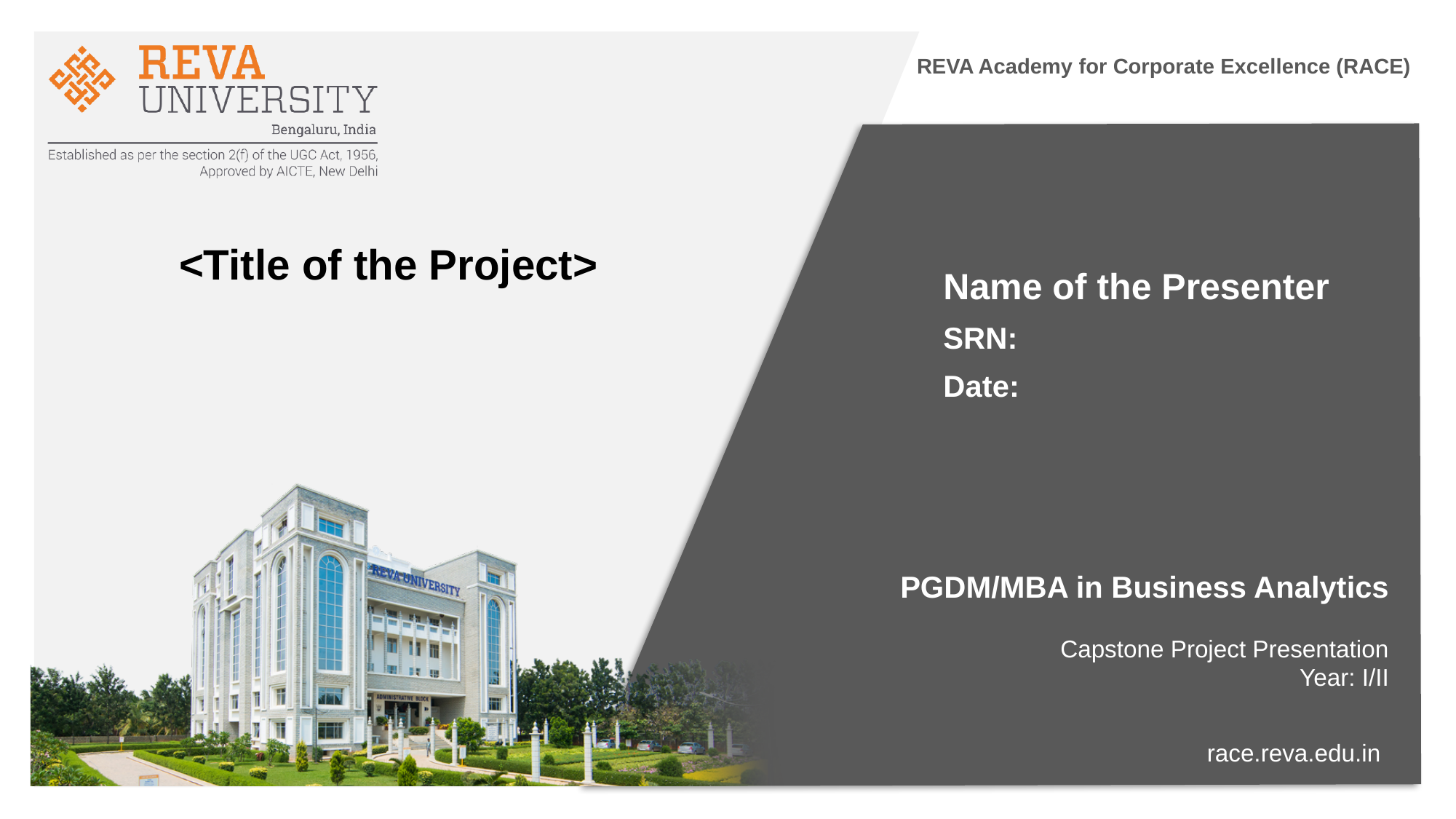

REVA Academy for Corporate Excellence (RACE)
# <Title of the Project>
Name of the Presenter
SRN:
Date:

 PGDM/MBA in Business Analytics

Capstone Project Presentation
Year: I/II
race.reva.edu.in